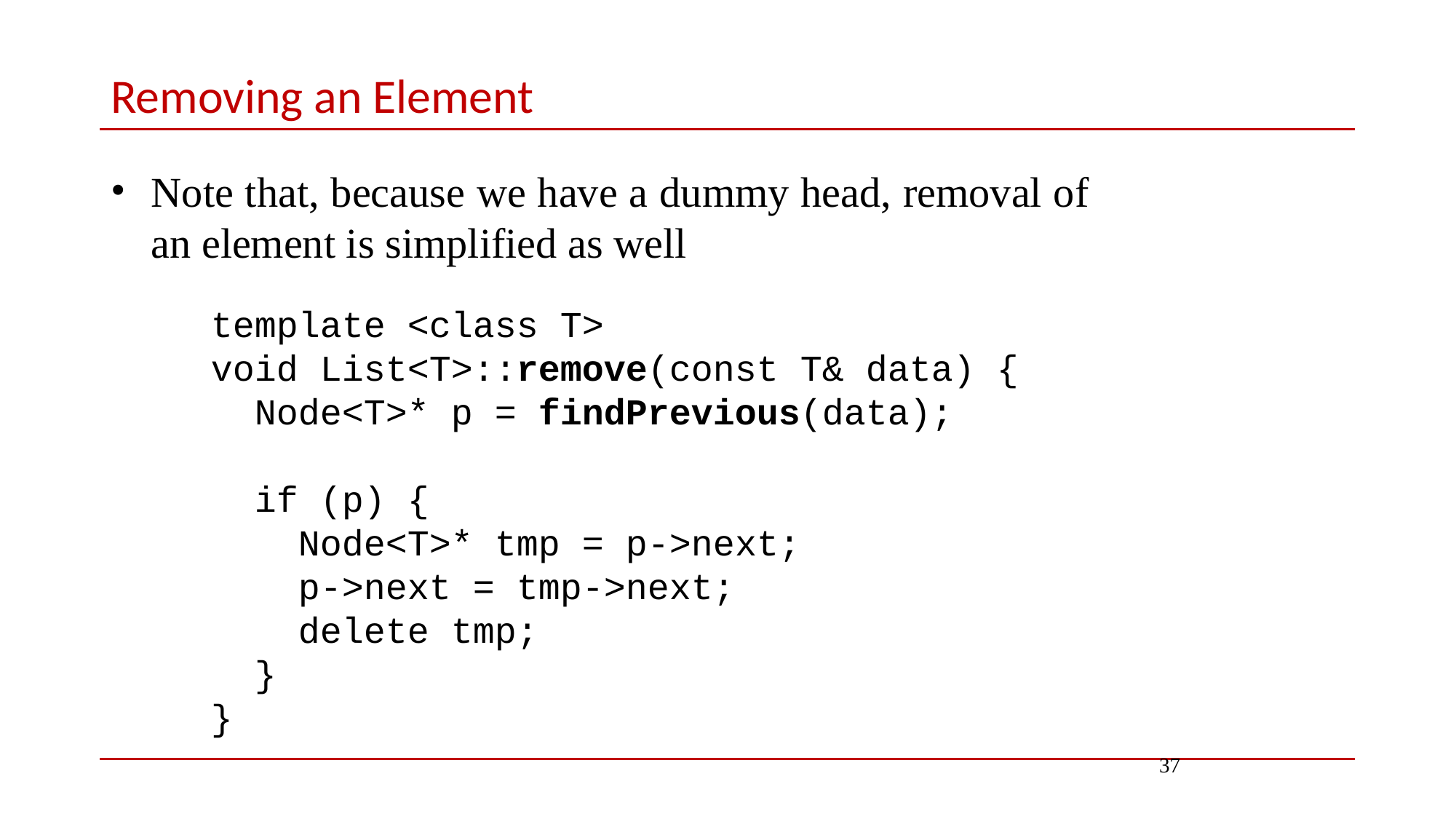

# Removing an Element
Note that, because we have a dummy head, removal of an element is simplified as well
template <class T>
void List<T>::remove(const T& data) {
  Node<T>* p = findPrevious(data);

  if (p) {
    Node<T>* tmp = p->next;
    p->next = tmp->next;
    delete tmp;
  }
}

37